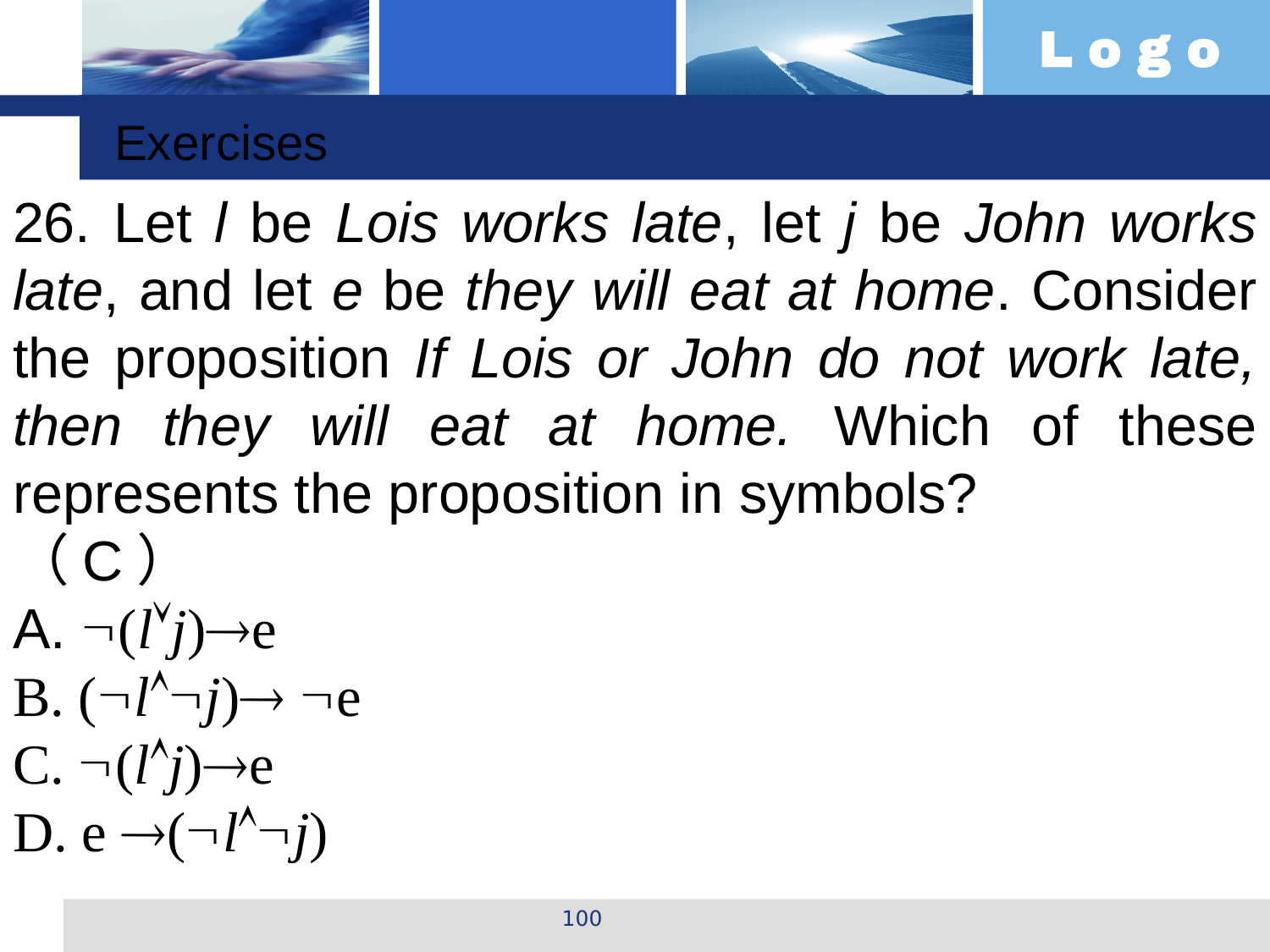

Exercises
26. Let l be Lois works late, let j be John works late, and let e be they will eat at home. Consider the proposition If Lois or John do not work late, then they will eat at home. Which of these represents the proposition in symbols?
（C）
A. ¬(l∨j)→e
B. (¬l∧¬j)→ ¬e
C. ¬(l∧j)→e
D. e →(¬l∧¬j)
100